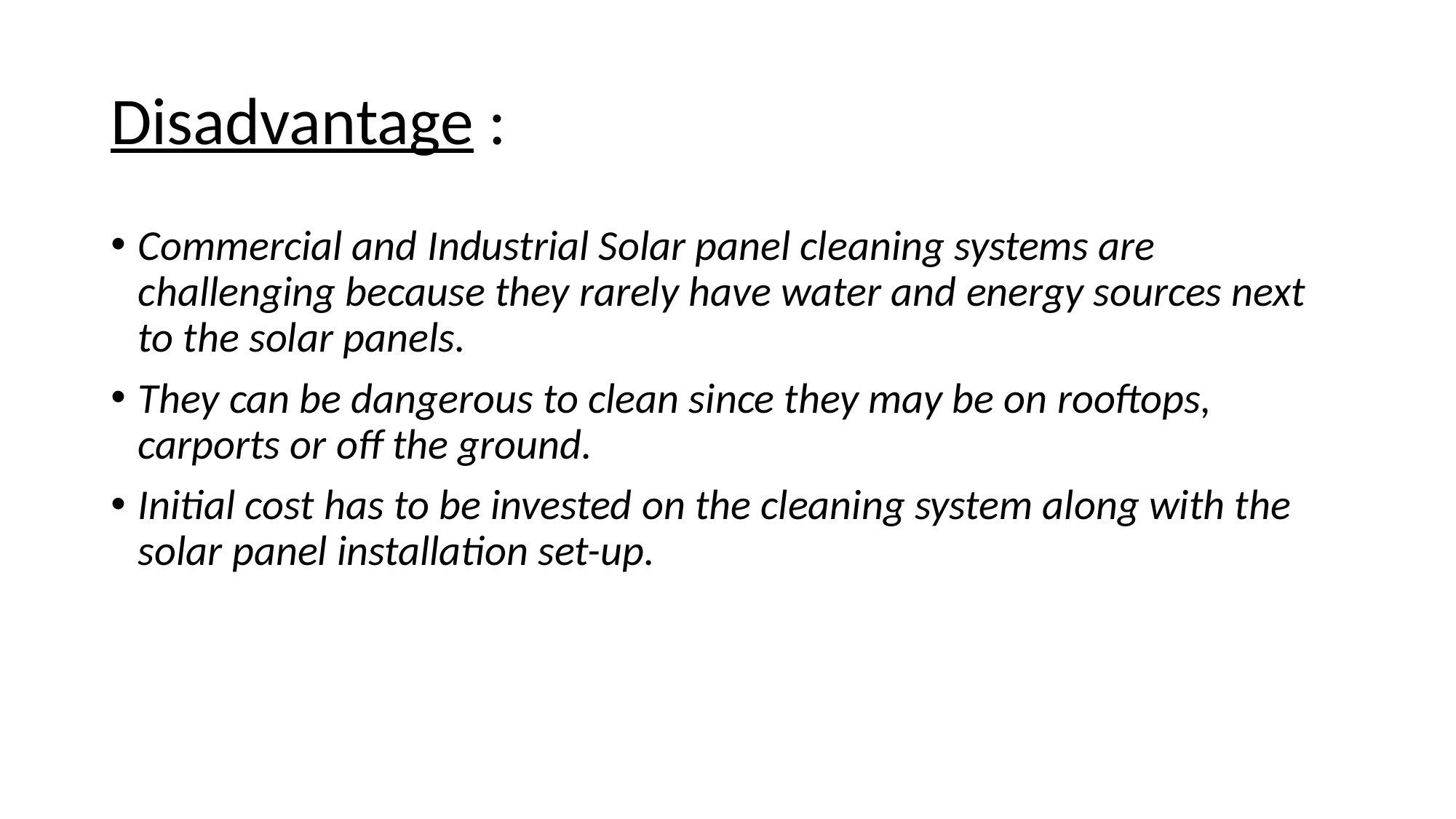

# Disadvantage :
Commercial and Industrial Solar panel cleaning systems are challenging because they rarely have water and energy sources next to the solar panels.
They can be dangerous to clean since they may be on rooftops, carports or off the ground.
Initial cost has to be invested on the cleaning system along with the solar panel installation set-up.